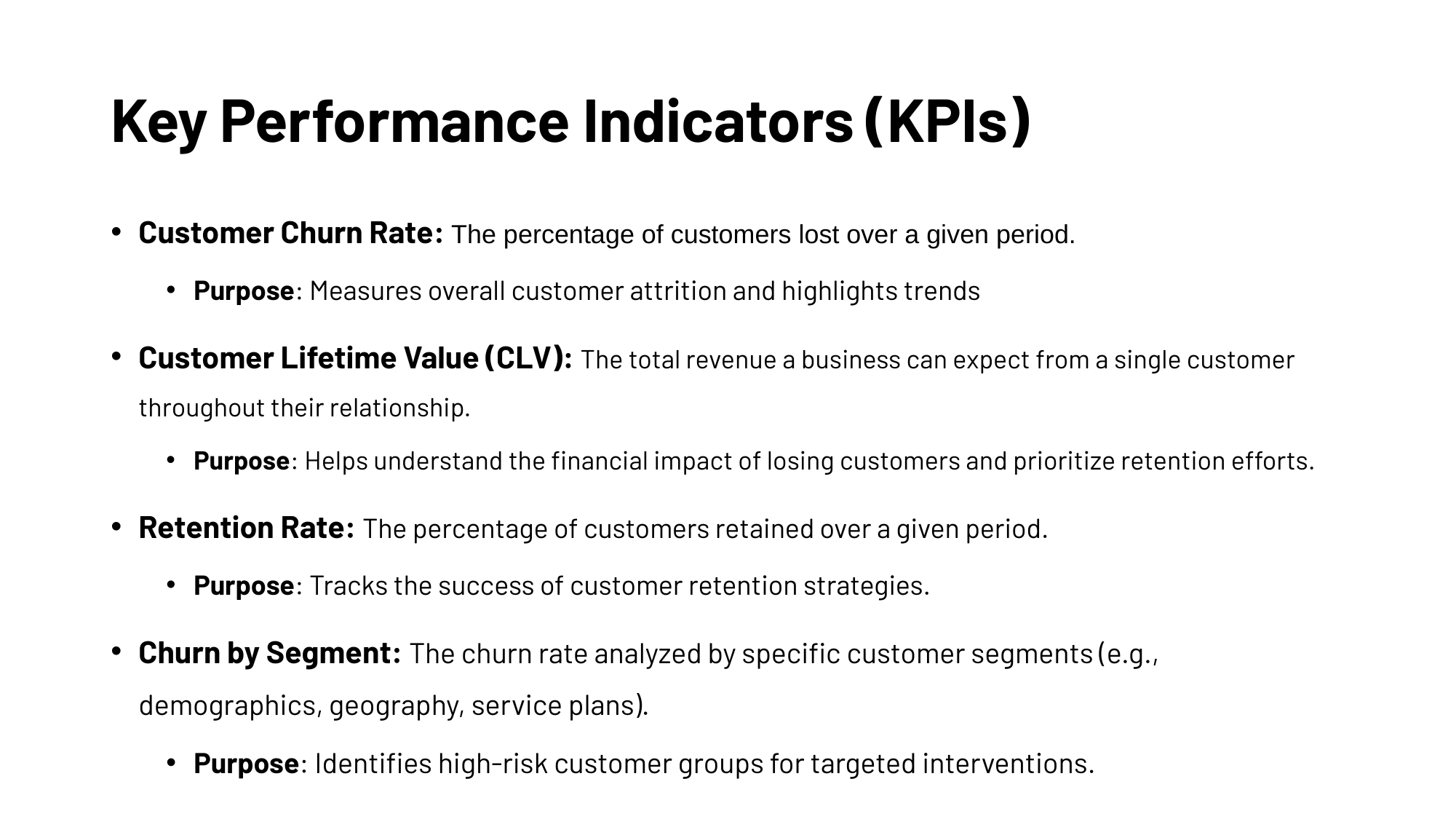

# Key Performance Indicators (KPIs)
Customer Churn Rate: The percentage of customers lost over a given period.
Purpose: Measures overall customer attrition and highlights trends
Customer Lifetime Value (CLV): The total revenue a business can expect from a single customer throughout their relationship.
Purpose: Helps understand the financial impact of losing customers and prioritize retention efforts.
Retention Rate: The percentage of customers retained over a given period.
Purpose: Tracks the success of customer retention strategies.
Churn by Segment: The churn rate analyzed by specific customer segments (e.g., demographics, geography, service plans).
Purpose: Identifies high-risk customer groups for targeted interventions.